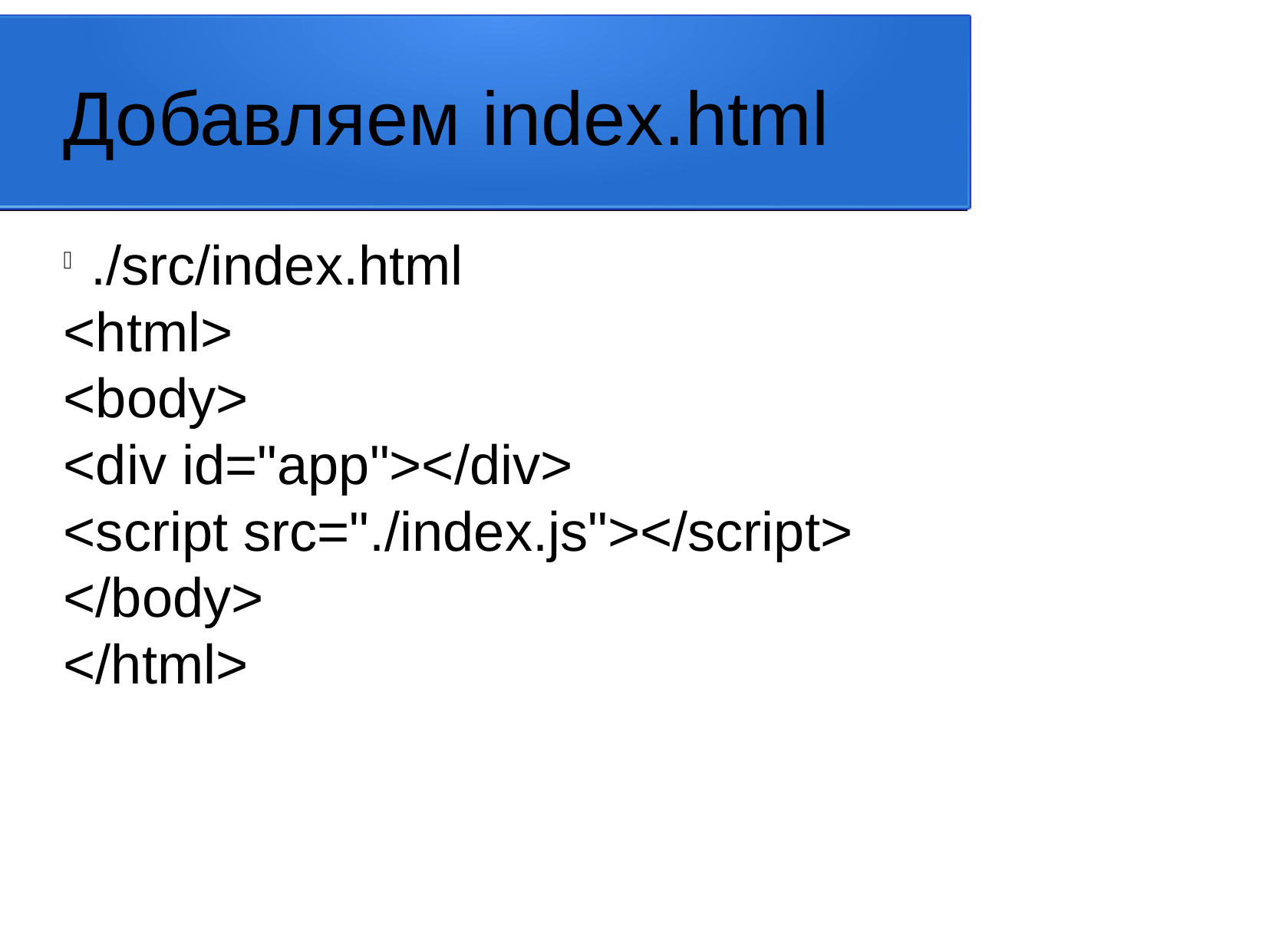

Добавляем index.html
./src/index.html
<html>
<body>
<div id="app"></div>
<script src="./index.js"></script>
</body>
</html>